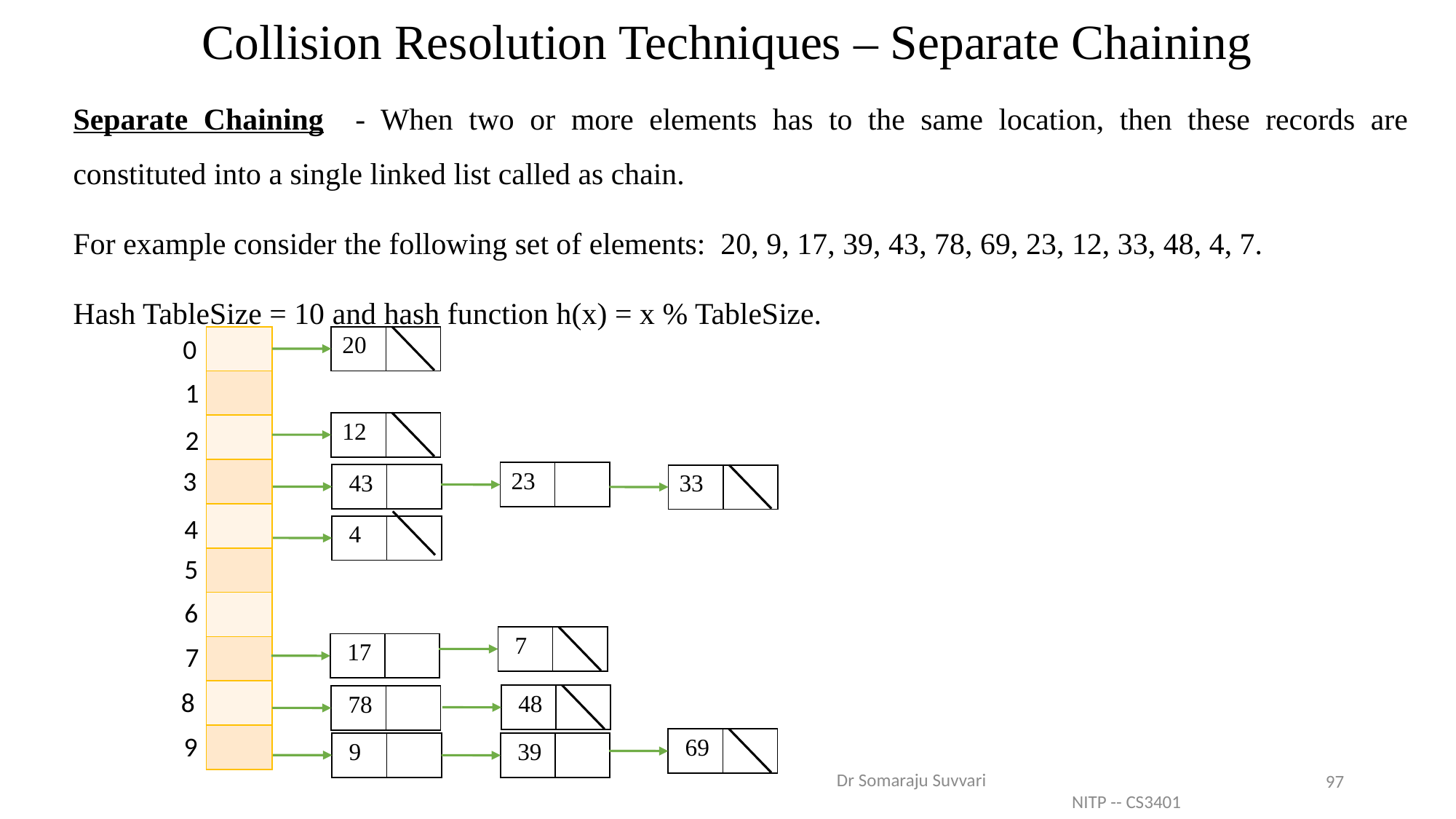

# Collision Resolution Techniques – Separate Chaining
Separate Chaining  - When two or more elements has to the same location, then these records are constituted into a single linked list called as chain.
For example consider the following set of elements:  20, 9, 17, 39, 43, 78, 69, 23, 12, 33, 48, 4, 7.
Hash TableSize = 10 and hash function h(x) = x % TableSize.

0
1
2
3
4
5
6
7
8
 9
| 20 |  |
| --- | --- |
|  |
| --- |
|  |
|  |
|  |
|  |
|  |
|  |
|  |
|  |
|  |
| 12 |  |
| --- | --- |
| 23 |  |
| --- | --- |
| 43 |  |
| --- | --- |
| 33 |  |
| --- | --- |
| 4 |  |
| --- | --- |
| 7 |  |
| --- | --- |
| 17 |  |
| --- | --- |
| 48 |  |
| --- | --- |
| 78 |  |
| --- | --- |
| 69 |  |
| --- | --- |
| 9 |  |
| --- | --- |
| 39 |  |
| --- | --- |
97
Dr Somaraju Suvvari                                                                                                        NITP -- CS3401